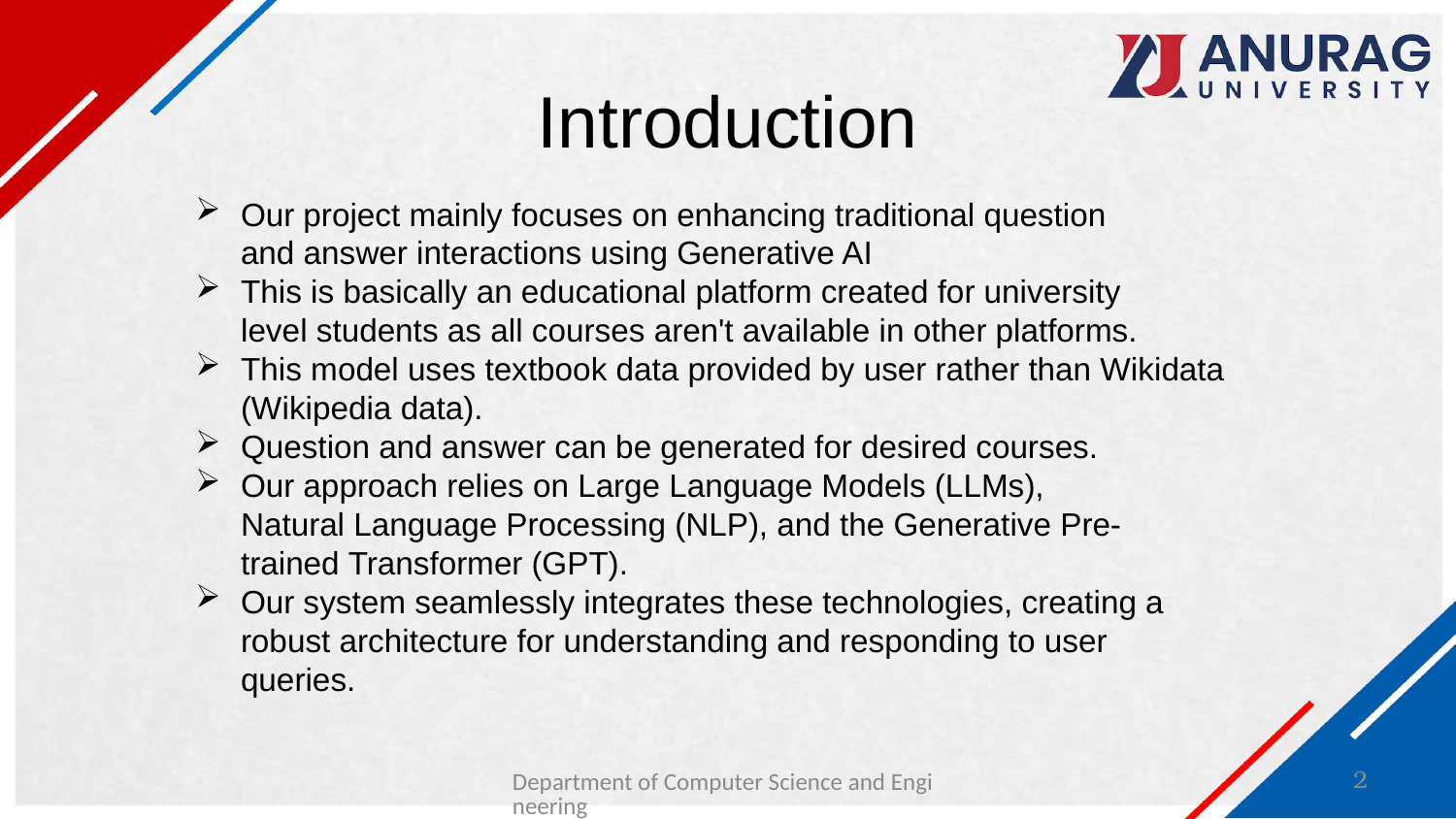

# Introduction
Our project mainly focuses on enhancing traditional question and answer interactions using Generative AI​
This is basically an educational platform created for university level students as all courses aren't available in other platforms.​
This model uses textbook data provided by user rather than Wikidata (Wikipedia data).​
Question and answer can be generated for desired courses.​
Our approach relies on Large Language Models (LLMs), Natural Language Processing (NLP), and the Generative Pre-trained Transformer (GPT).​
Our system seamlessly integrates these technologies, creating a robust architecture for understanding and responding to user queries.​

Department of Computer Science and Engineering
2